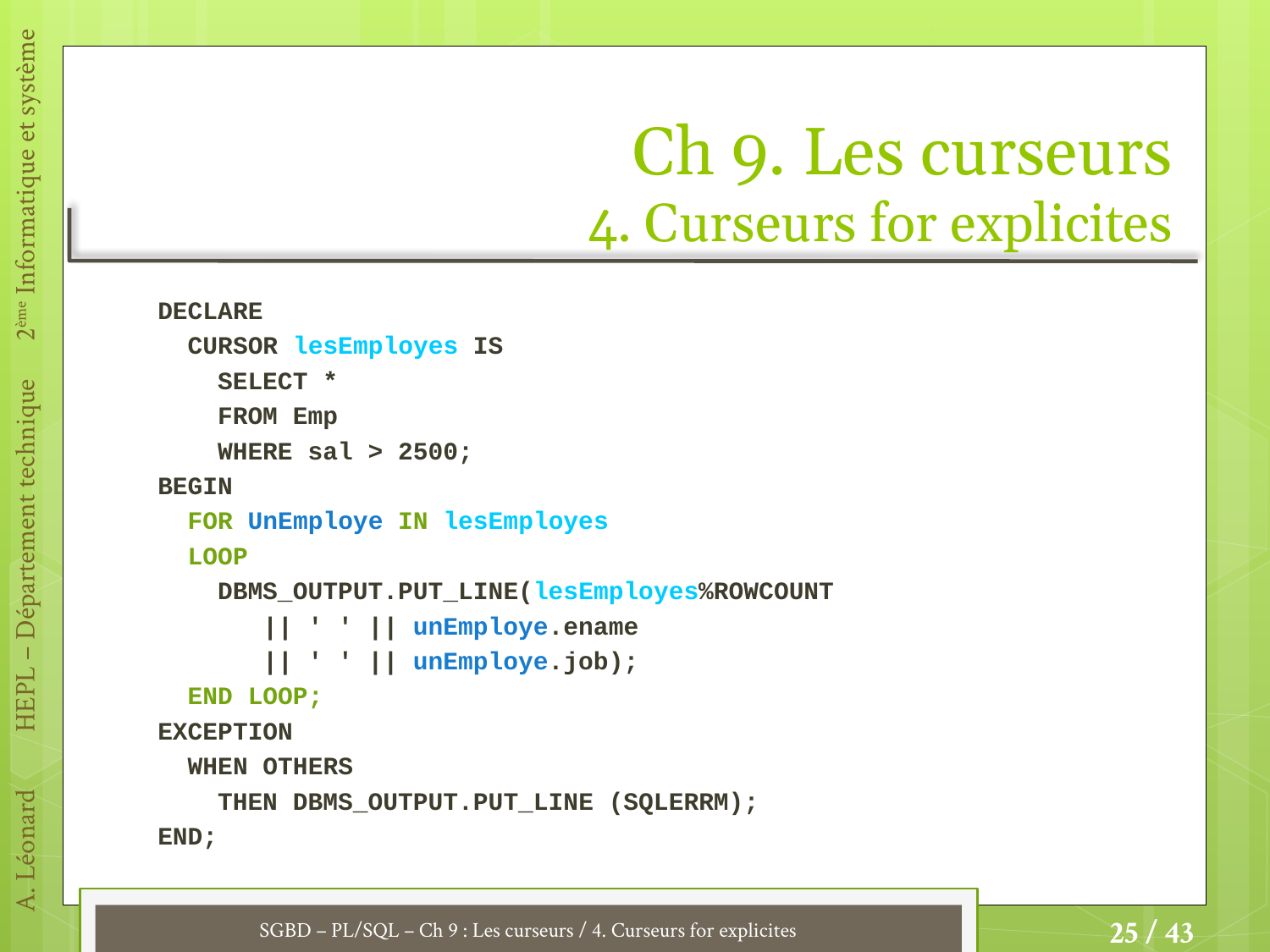

# Ch 9. Les curseurs 4. Curseurs for explicites
DECLARE
  CURSOR lesEmployes IS
    SELECT *
    FROM Emp
    WHERE sal > 2500;
BEGIN
  FOR UnEmploye IN lesEmployes
  LOOP
    DBMS_OUTPUT.PUT_LINE(lesEmployes%ROWCOUNT
       || ' ' || unEmploye.ename
       || ' ' || unEmploye.job);
  END LOOP;
EXCEPTION
  WHEN OTHERS
    THEN DBMS_OUTPUT.PUT_LINE (SQLERRM);
END;
SGBD – PL/SQL – Ch 9 : Les curseurs / 4. Curseurs for explicites